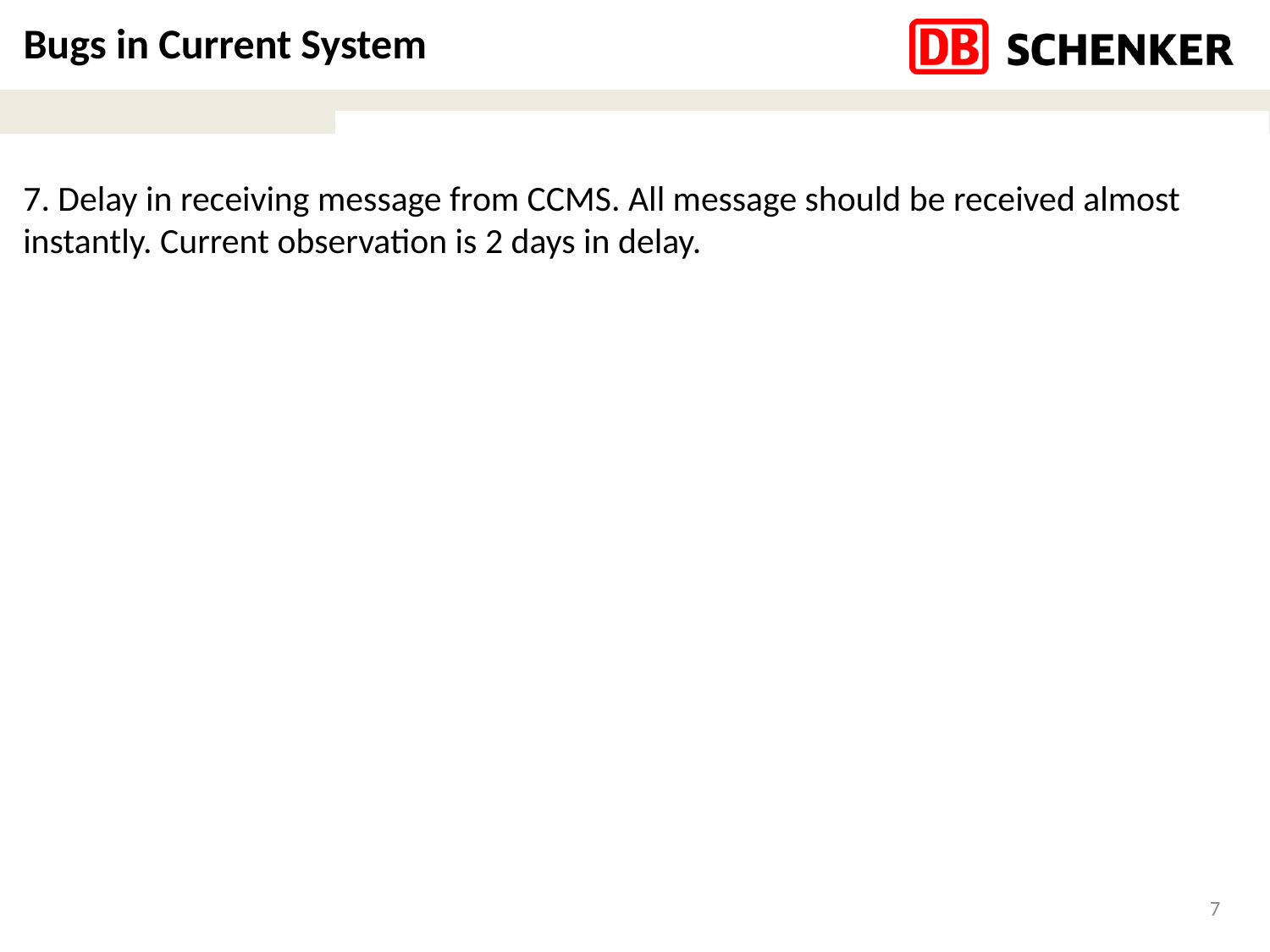

# Bugs in Current System
7. Delay in receiving message from CCMS. All message should be received almost instantly. Current observation is 2 days in delay.
7